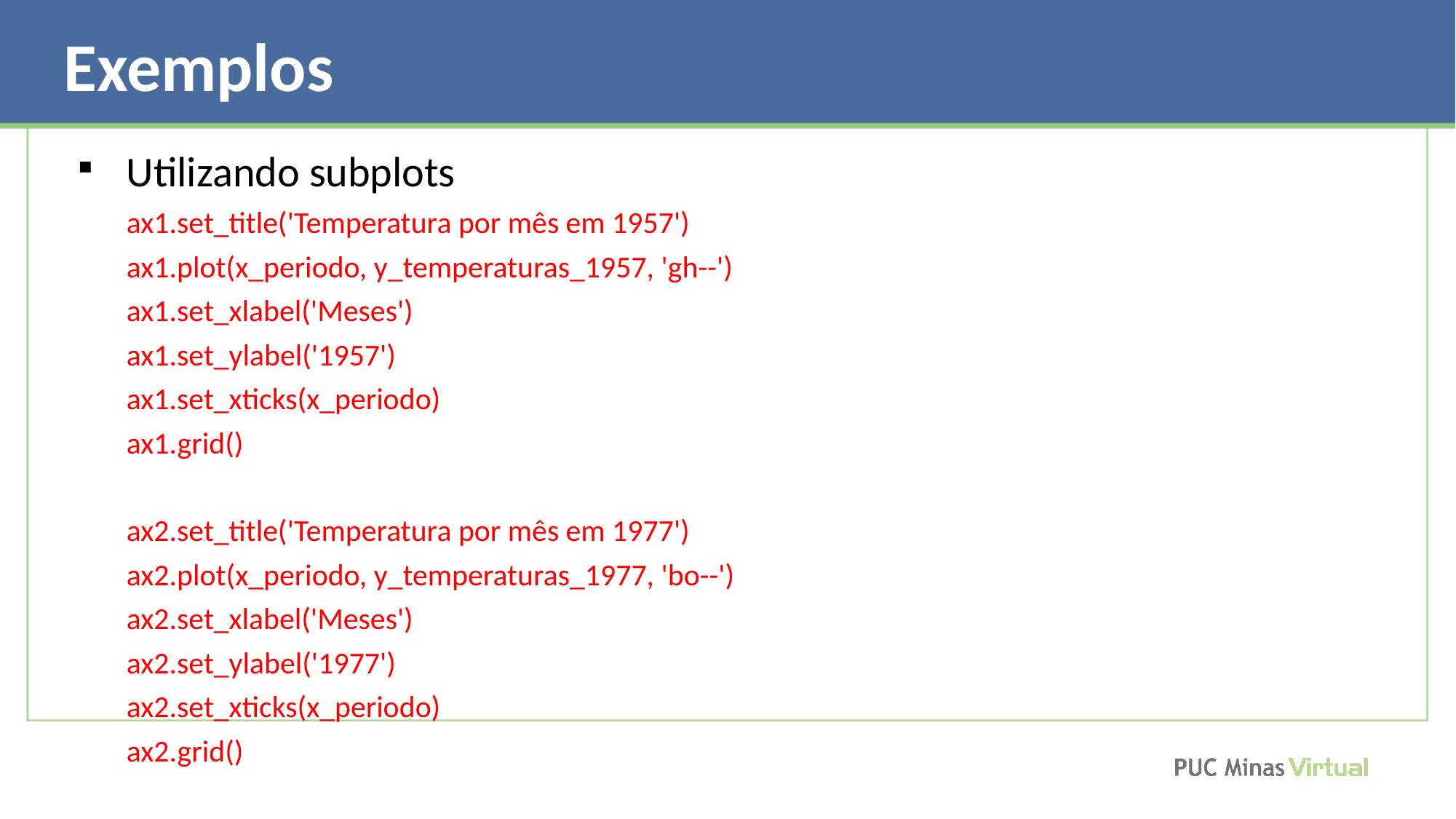

Exemplos
Utilizando subplots
ax1.set_title('Temperatura por mês em 1957')
ax1.plot(x_periodo, y_temperaturas_1957, 'gh--')
ax1.set_xlabel('Meses')
ax1.set_ylabel('1957')
ax1.set_xticks(x_periodo)
ax1.grid()

ax2.set_title('Temperatura por mês em 1977')
ax2.plot(x_periodo, y_temperaturas_1977, 'bo--')
ax2.set_xlabel('Meses')
ax2.set_ylabel('1977')
ax2.set_xticks(x_periodo)
ax2.grid()